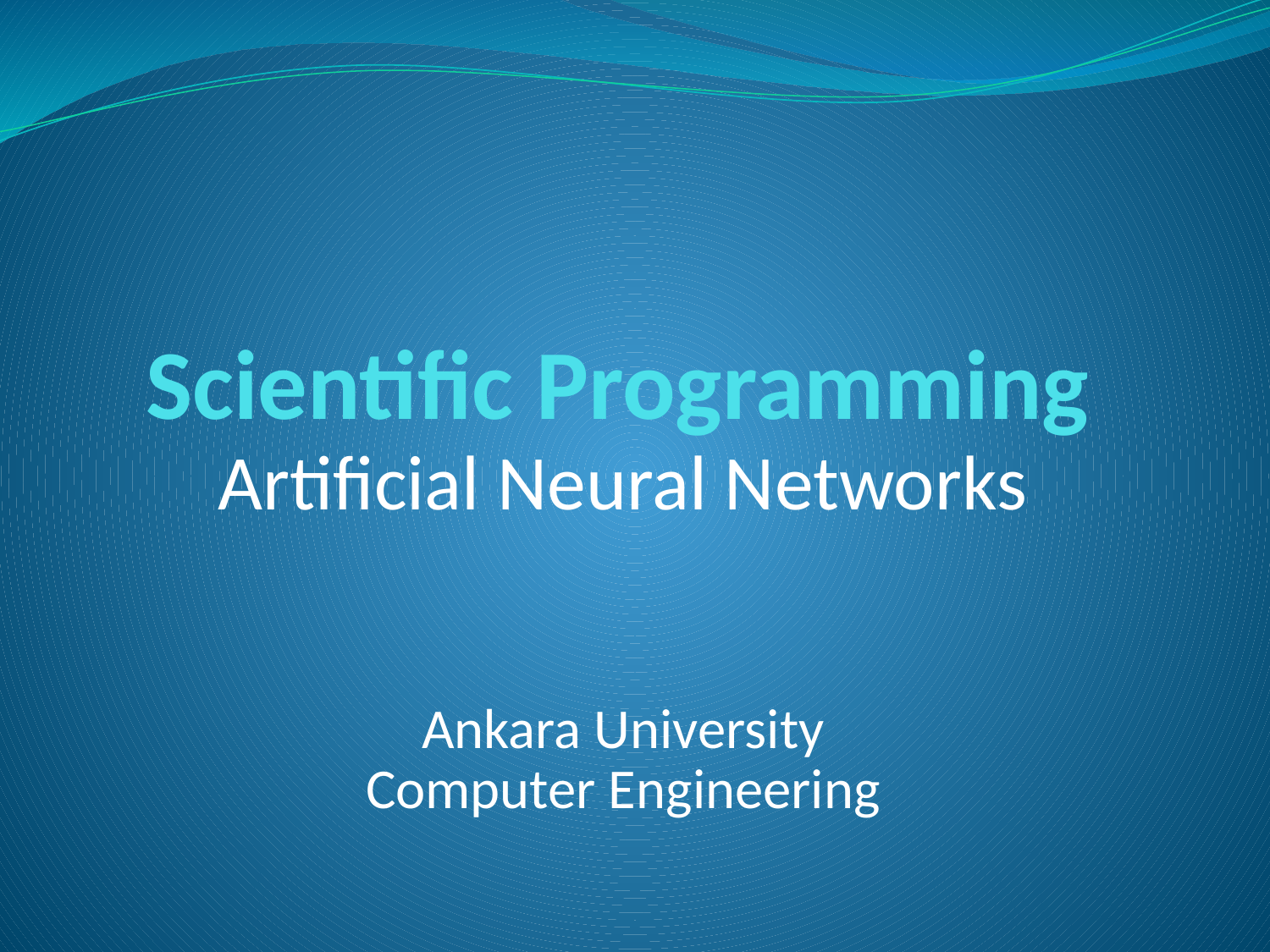

Scientific Programming
Artificial Neural Networks

Ankara University
Computer Engineering